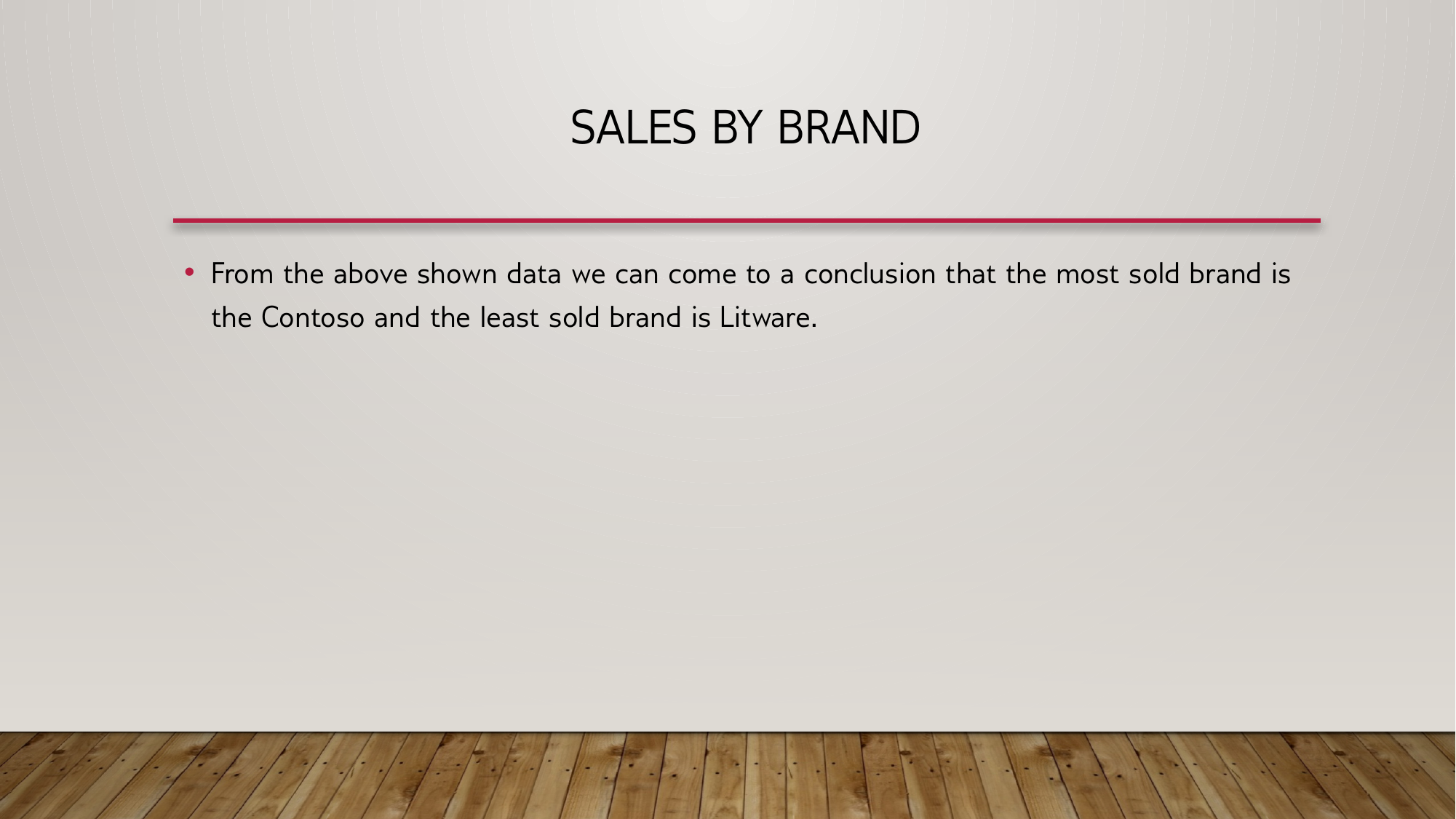

# Sales by brand
From the above shown data we can come to a conclusion that the most sold brand is the Contoso and the least sold brand is Litware.